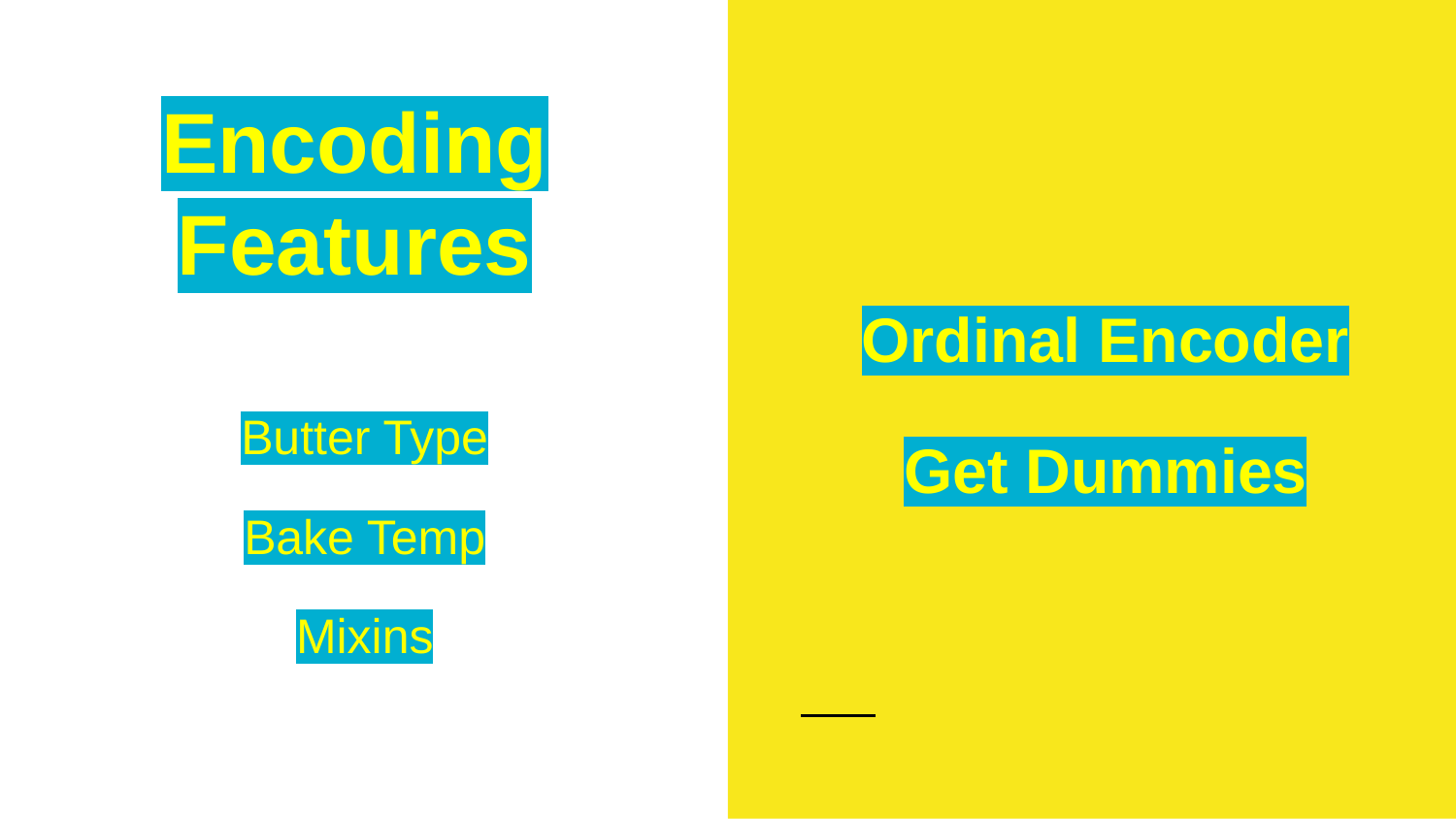

# Encoding Features
Ordinal Encoder
Butter Type
Bake Temp
Mixins
Get Dummies